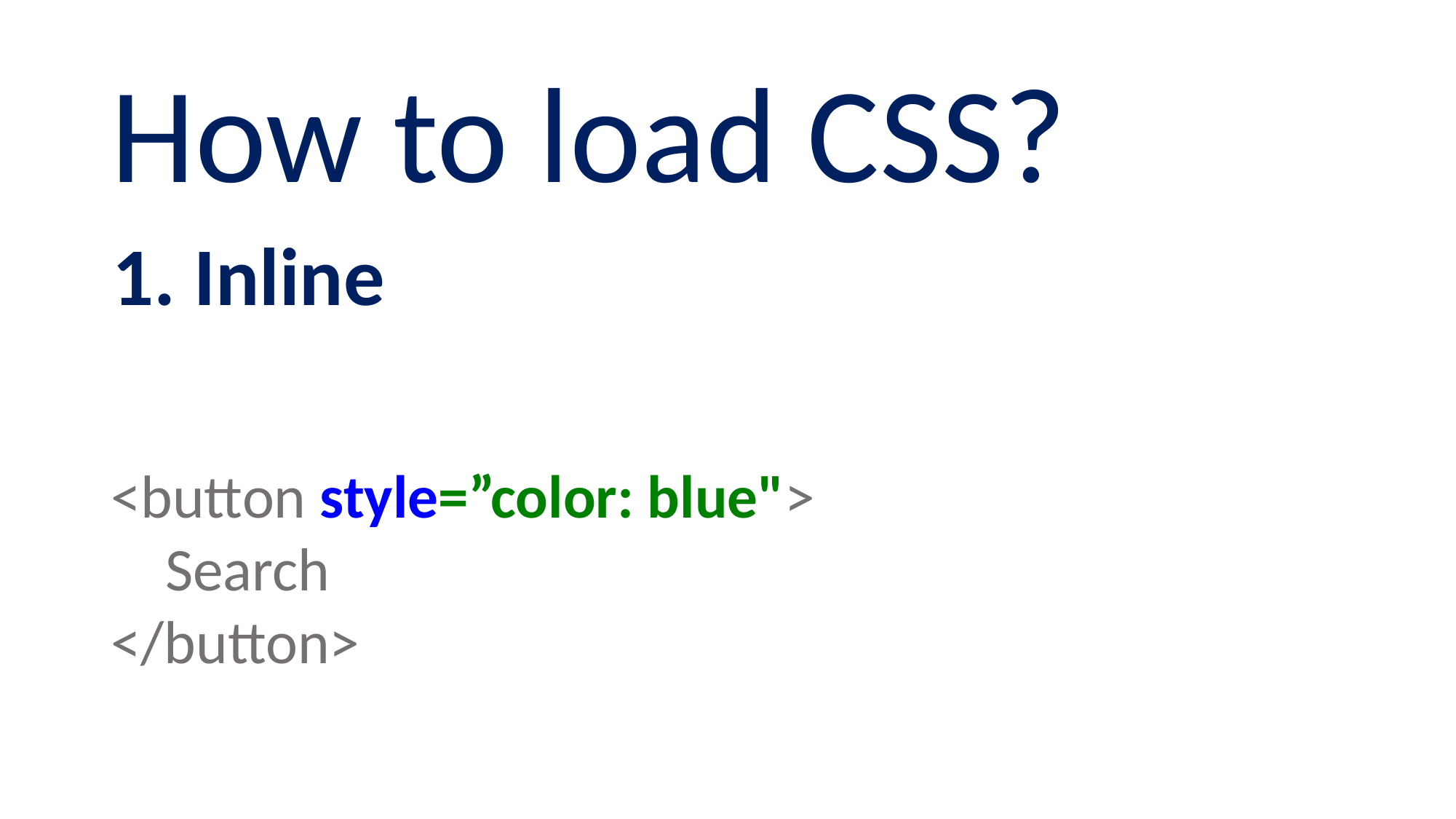

How to load CSS?
1. Inline
<button style=”color: blue">
    Search
</button>